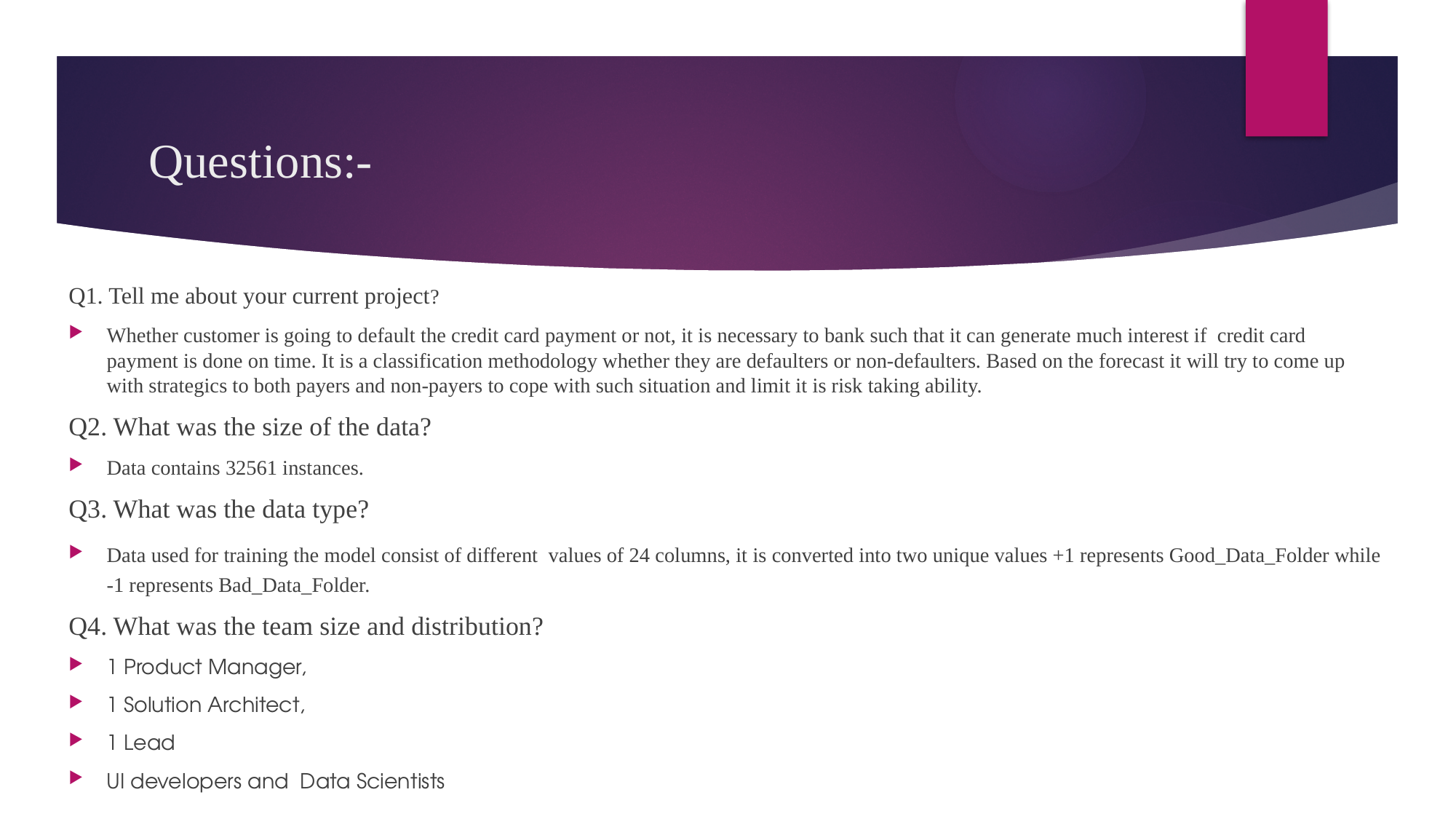

# Questions:-
Q1. Tell me about your current project?
Whether customer is going to default the credit card payment or not, it is necessary to bank such that it can generate much interest if  credit card  payment is done on time. It is a classification methodology whether they are defaulters or non-defaulters. Based on the forecast it will try to come up with strategics to both payers and non-payers to cope with such situation and limit it is risk taking ability.
Q2. What was the size of the data?
Data contains 32561 instances.
Q3. What was the data type?
Data used for training the model consist of different  values of 24 columns, it is converted into two unique values +1 represents Good_Data_Folder while -1 represents Bad_Data_Folder.
Q4. What was the team size and distribution?
1 Product Manager,
1 Solution Architect,
1 Lead
UI developers and  Data Scientists